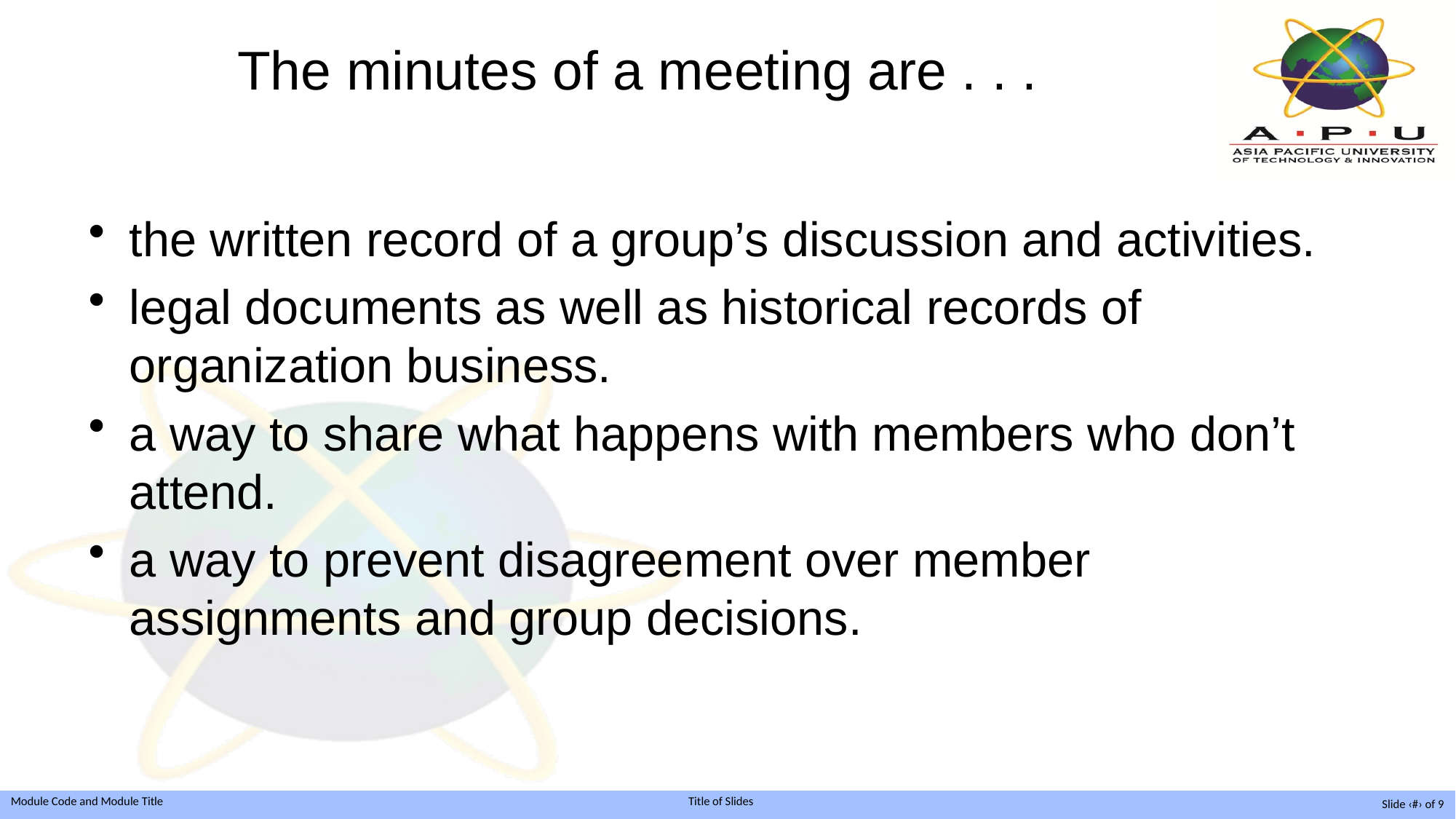

# The minutes of a meeting are . . .
the written record of a group’s discussion and activities.
legal documents as well as historical records of organization business.
a way to share what happens with members who don’t attend.
a way to prevent disagreement over member assignments and group decisions.

Slide ‹#› of 9